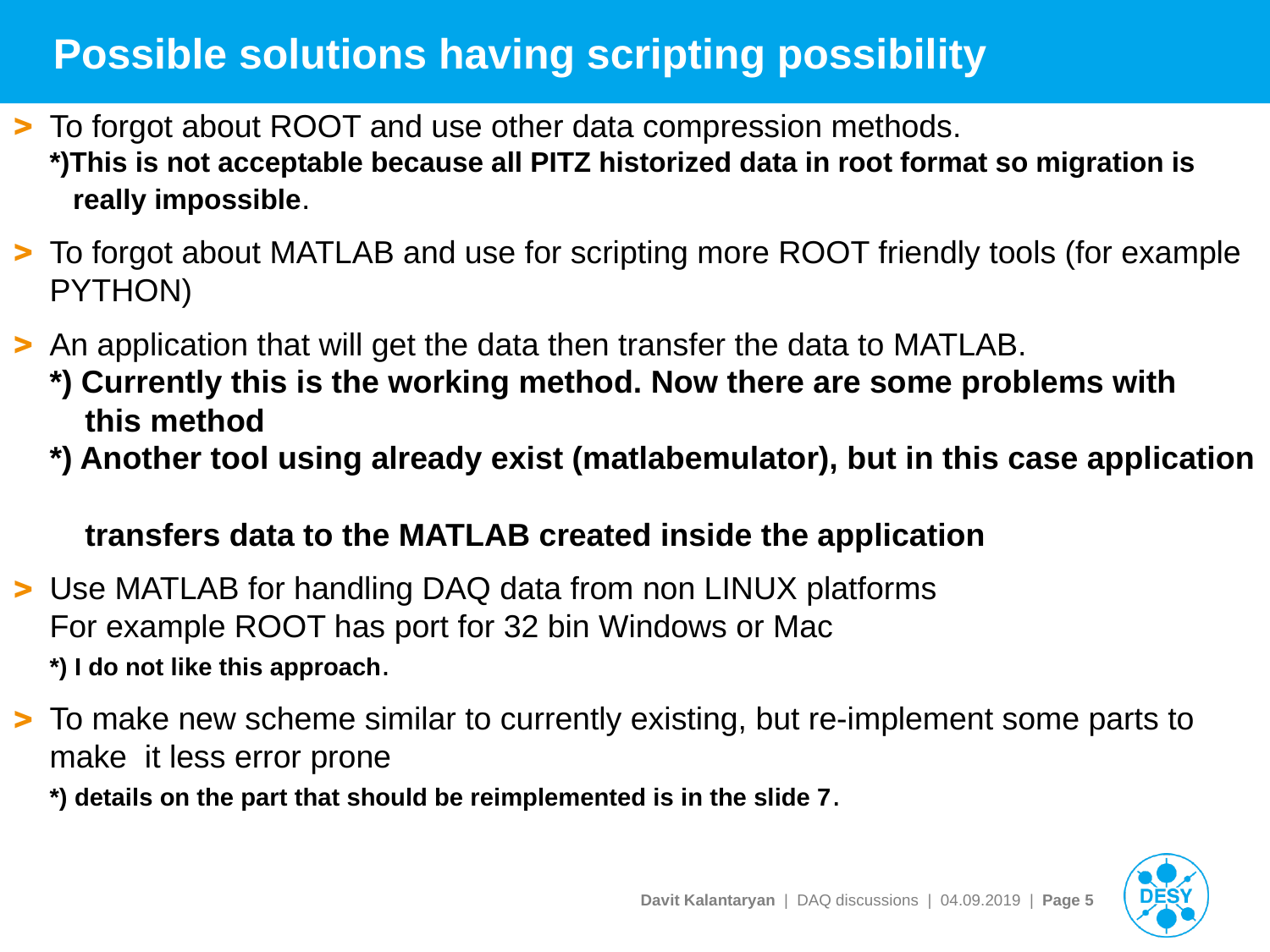

# Possible solutions having scripting possibility
To forgot about ROOT and use other data compression methods.
*)This is not acceptable because all PITZ historized data in root format so migration is
   really impossible.
To forgot about MATLAB and use for scripting more ROOT friendly tools (for example PYTHON)
An application that will get the data then transfer the data to MATLAB.
*) Currently this is the working method. Now there are some problems with
    this method
*) Another tool using already exist (matlabemulator), but in this case application
    transfers data to the MATLAB created inside the application
Use MATLAB for handling DAQ data from non LINUX platforms
For example ROOT has port for 32 bin Windows or Mac
*) I do not like this approach.
To make new scheme similar to currently existing, but re-implement some parts to make  it less error prone
*) details on the part that should be reimplemented is in the slide 7.